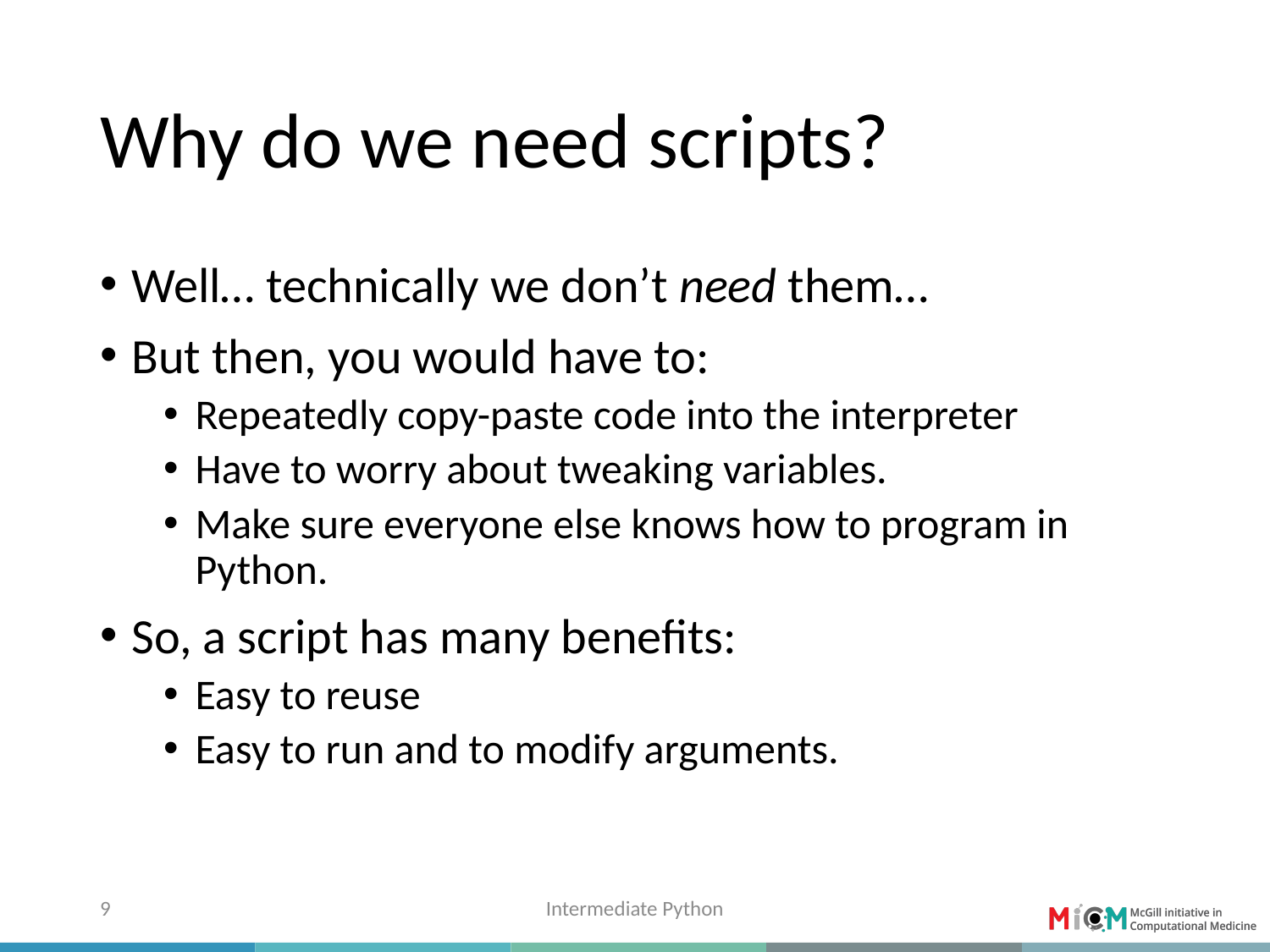

# Why do we need scripts?
Well… technically we don’t need them…
But then, you would have to:
Repeatedly copy-paste code into the interpreter
Have to worry about tweaking variables.
Make sure everyone else knows how to program in Python.
So, a script has many benefits:
Easy to reuse
Easy to run and to modify arguments.
9
Intermediate Python